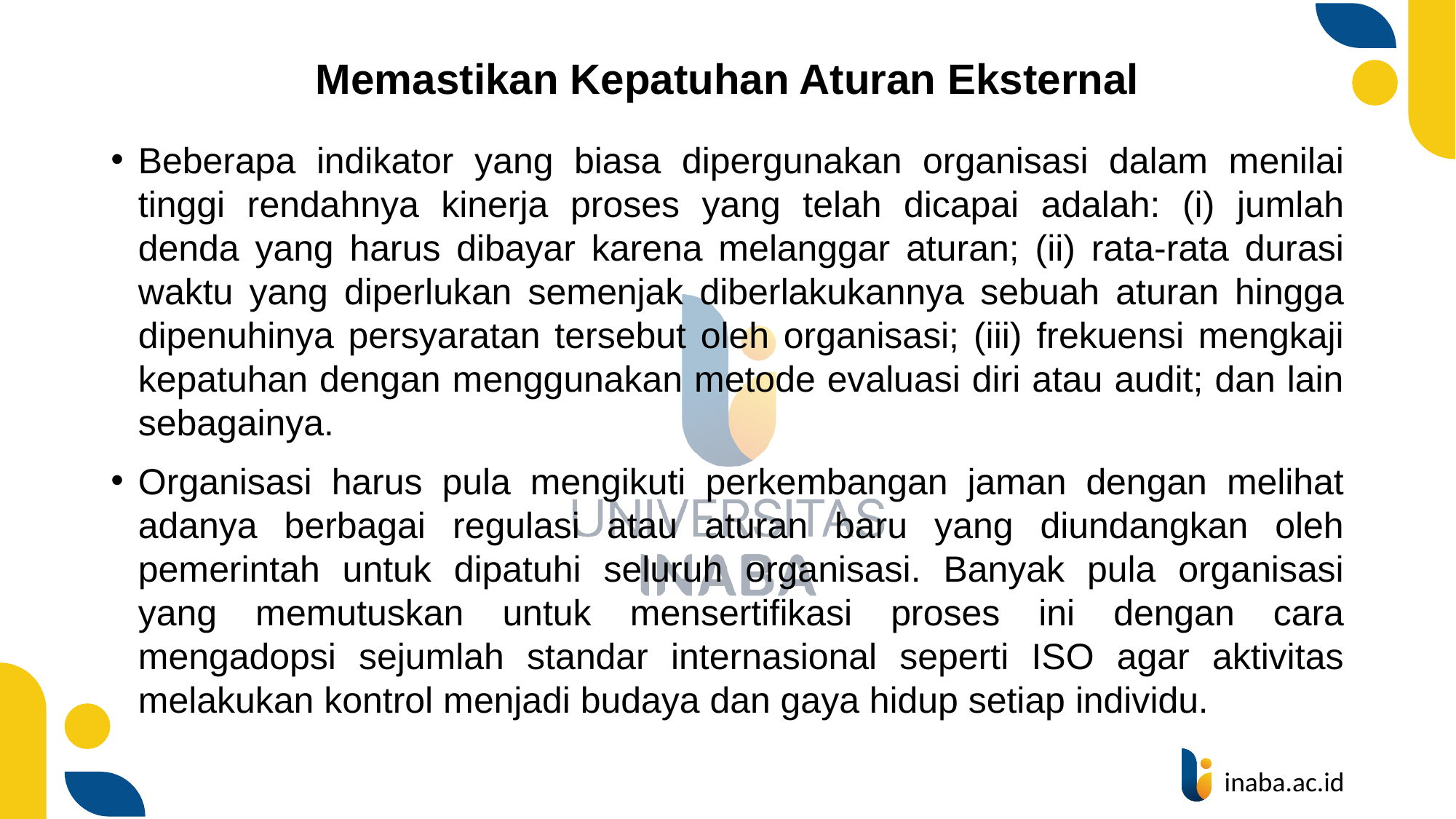

# Memastikan Kepatuhan Aturan Eksternal
Beberapa indikator yang biasa dipergunakan organisasi dalam menilai tinggi rendahnya kinerja proses yang telah dicapai adalah: (i) jumlah denda yang harus dibayar karena melanggar aturan; (ii) rata-rata durasi waktu yang diperlukan semenjak diberlakukannya sebuah aturan hingga dipenuhinya persyaratan tersebut oleh organisasi; (iii) frekuensi mengkaji kepatuhan dengan menggunakan metode evaluasi diri atau audit; dan lain sebagainya.
Organisasi harus pula mengikuti perkembangan jaman dengan melihat adanya berbagai regulasi atau aturan baru yang diundangkan oleh pemerintah untuk dipatuhi seluruh organisasi. Banyak pula organisasi yang memutuskan untuk mensertifikasi proses ini dengan cara mengadopsi sejumlah standar internasional seperti ISO agar aktivitas melakukan kontrol menjadi budaya dan gaya hidup setiap individu.